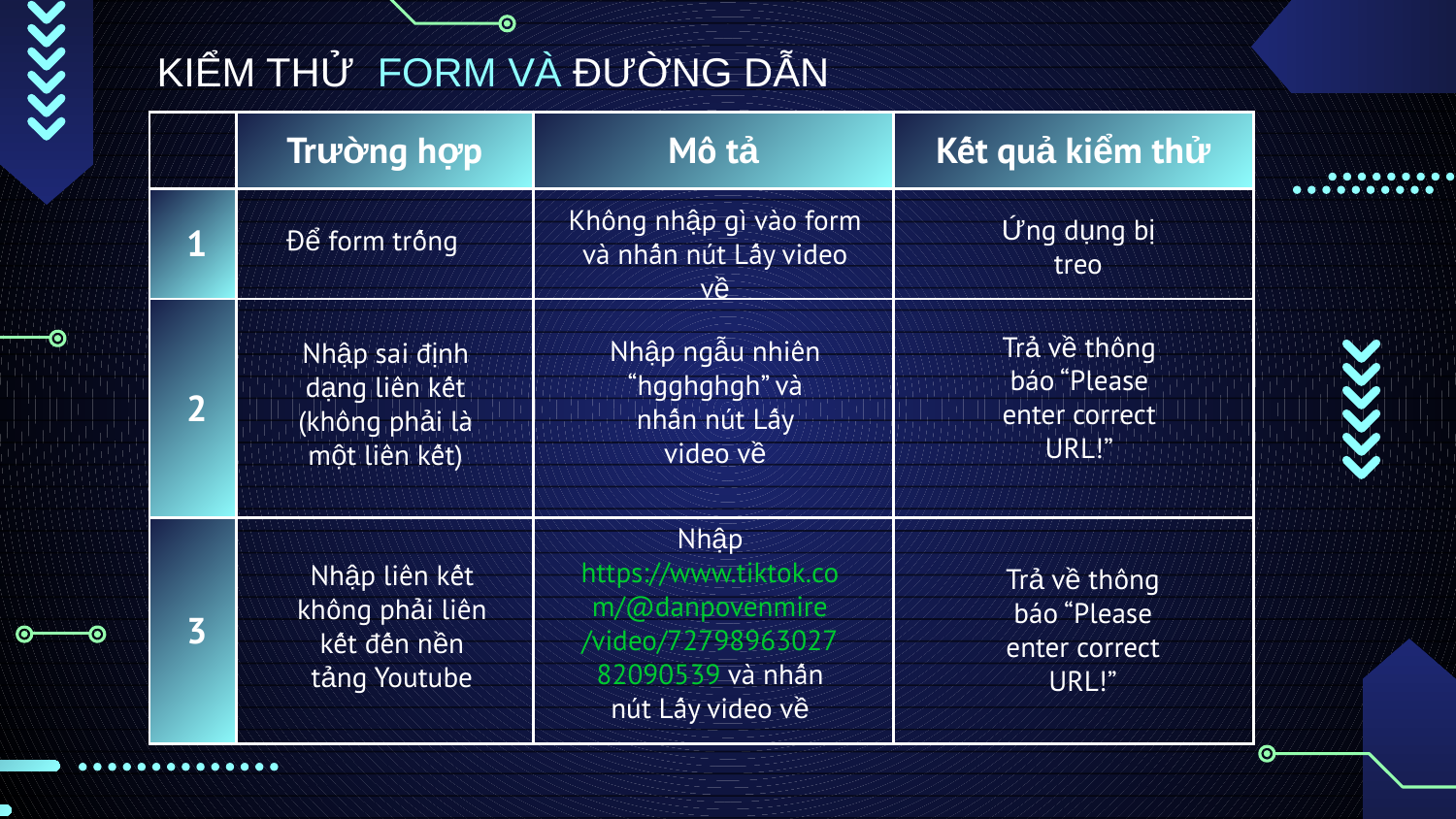

KIỂM THỬ  FORM VÀ ĐƯỜNG DẪN
|  | Trường hợp | Mô tả | Kết quả kiểm thử |
| --- | --- | --- | --- |
| 1 |  |  |  |
| 2 |  |  |  |
| 3 |  |  |  |

Không nhập gì vào form và nhấn nút Lấy video về
Ứng dụng bị treo
Để form trống
Trả về thông báo “Please enter correct URL!”
Nhập ngẫu nhiên “hgghghgh” và nhấn nút Lấy video về
Nhập sai định dạng liên kết (không phải là một liên kết)

Nhập https://www.tiktok.com/@danpovenmire /video/7279896302782090539 và nhấn nút Lấy video về
Nhập liên kết không phải liên kết đến nền tảng Youtube
Trả về thông báo “Please enter correct URL!”